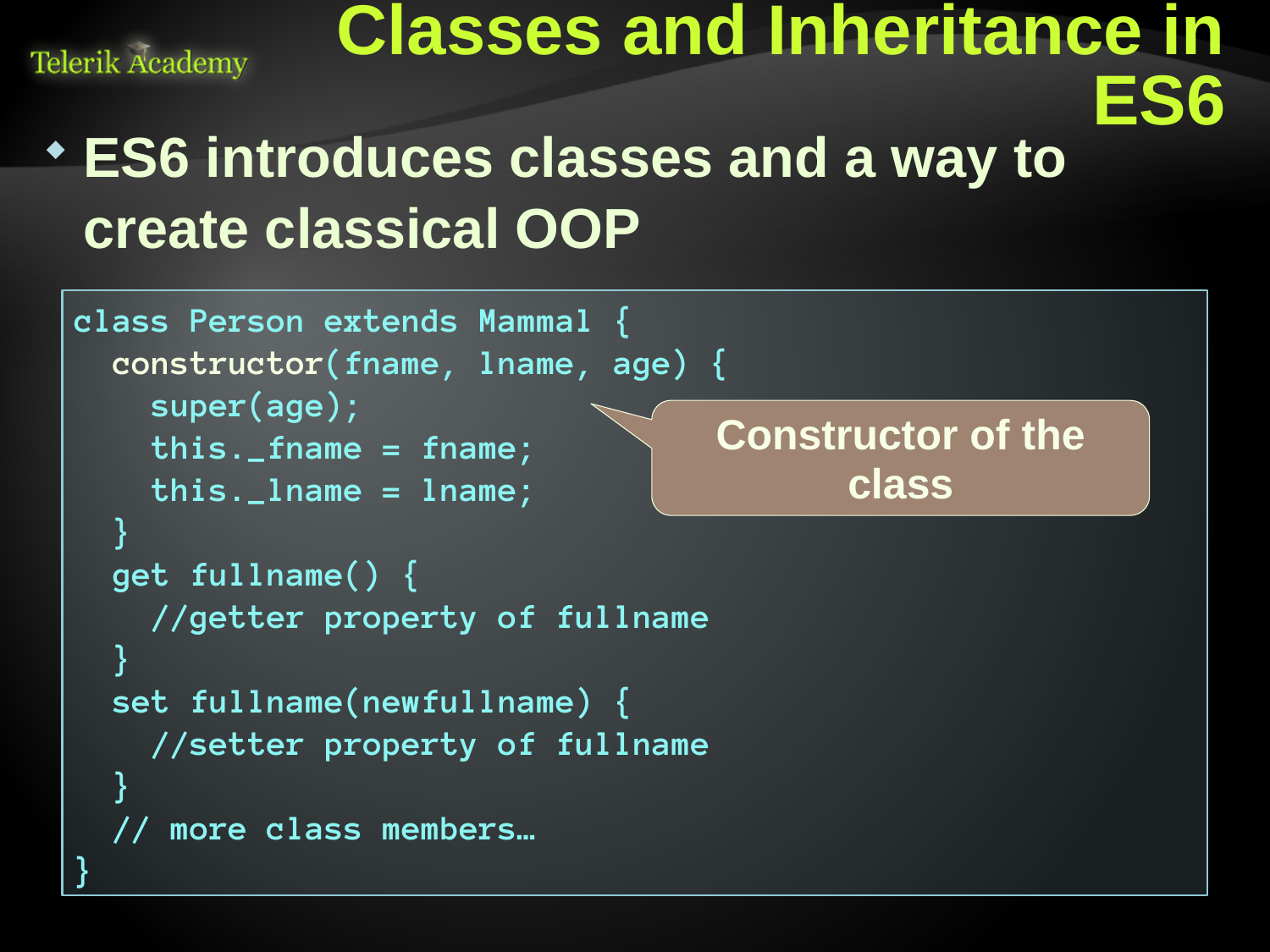

# Classes and Inheritance in ES6
ES6 introduces classes and a way to create classical OOP
class Person extends Mammal {
  constructor(fname, lname, age) {
    super(age);
    this._fname = fname;
    this._lname = lname;
  }
  get fullname() {
    //getter property of fullname
  }
  set fullname(newfullname) {
    //setter property of fullname
  }
  // more class members…
}
Constructor of the class